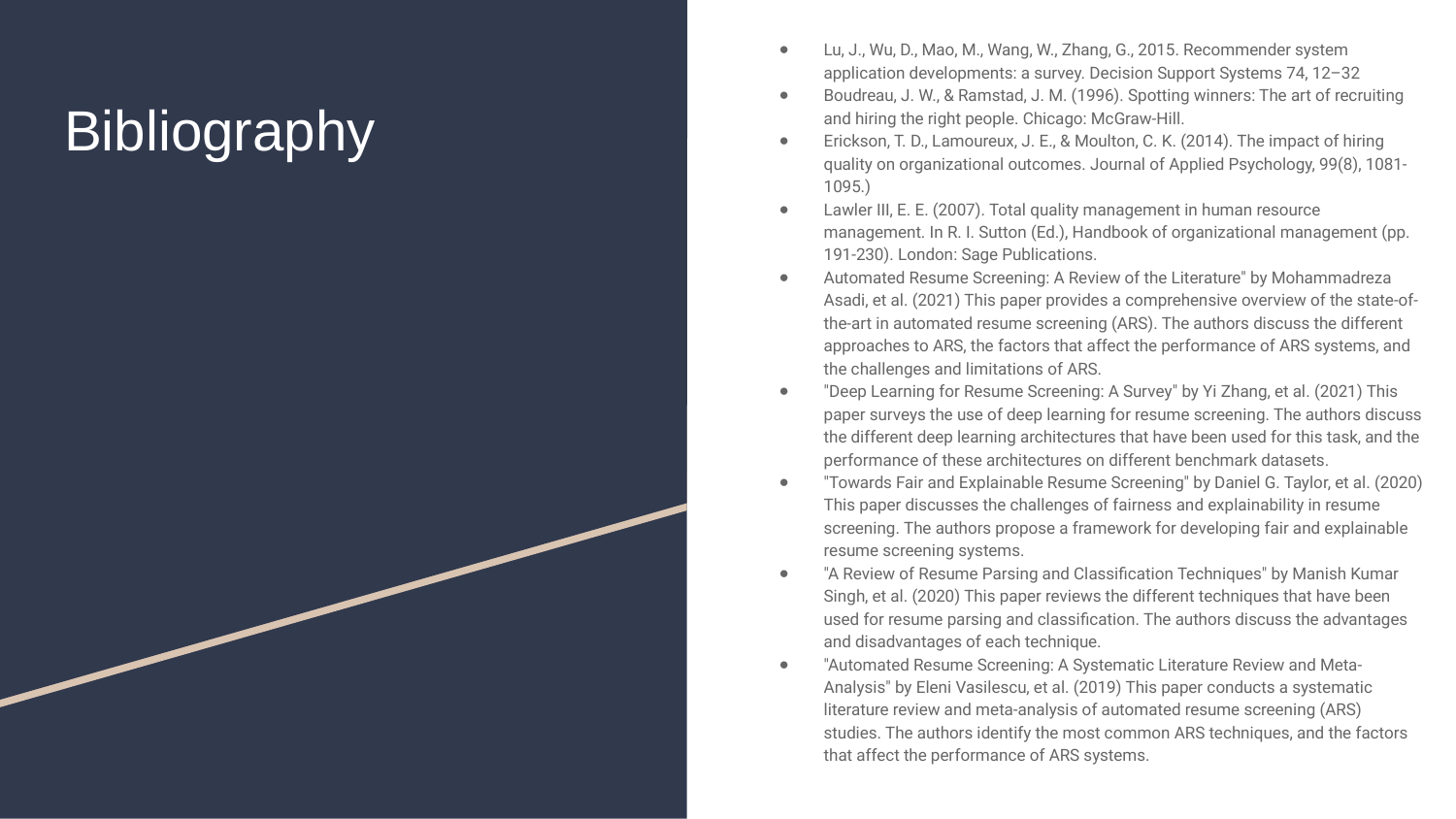

Lu, J., Wu, D., Mao, M., Wang, W., Zhang, G., 2015. Recommender system application developments: a survey. Decision Support Systems 74, 12–32
Boudreau, J. W., & Ramstad, J. M. (1996). Spotting winners: The art of recruiting and hiring the right people. Chicago: McGraw-Hill.
Erickson, T. D., Lamoureux, J. E., & Moulton, C. K. (2014). The impact of hiring quality on organizational outcomes. Journal of Applied Psychology, 99(8), 1081-1095.)
Lawler III, E. E. (2007). Total quality management in human resource management. In R. I. Sutton (Ed.), Handbook of organizational management (pp. 191-230). London: Sage Publications.
Automated Resume Screening: A Review of the Literature" by Mohammadreza Asadi, et al. (2021) This paper provides a comprehensive overview of the state-of-the-art in automated resume screening (ARS). The authors discuss the different approaches to ARS, the factors that affect the performance of ARS systems, and the challenges and limitations of ARS.
"Deep Learning for Resume Screening: A Survey" by Yi Zhang, et al. (2021) This paper surveys the use of deep learning for resume screening. The authors discuss the different deep learning architectures that have been used for this task, and the performance of these architectures on different benchmark datasets.
"Towards Fair and Explainable Resume Screening" by Daniel G. Taylor, et al. (2020) This paper discusses the challenges of fairness and explainability in resume screening. The authors propose a framework for developing fair and explainable resume screening systems.
"A Review of Resume Parsing and Classification Techniques" by Manish Kumar Singh, et al. (2020) This paper reviews the different techniques that have been used for resume parsing and classification. The authors discuss the advantages and disadvantages of each technique.
"Automated Resume Screening: A Systematic Literature Review and Meta-Analysis" by Eleni Vasilescu, et al. (2019) This paper conducts a systematic literature review and meta-analysis of automated resume screening (ARS) studies. The authors identify the most common ARS techniques, and the factors that affect the performance of ARS systems.
# Bibliography